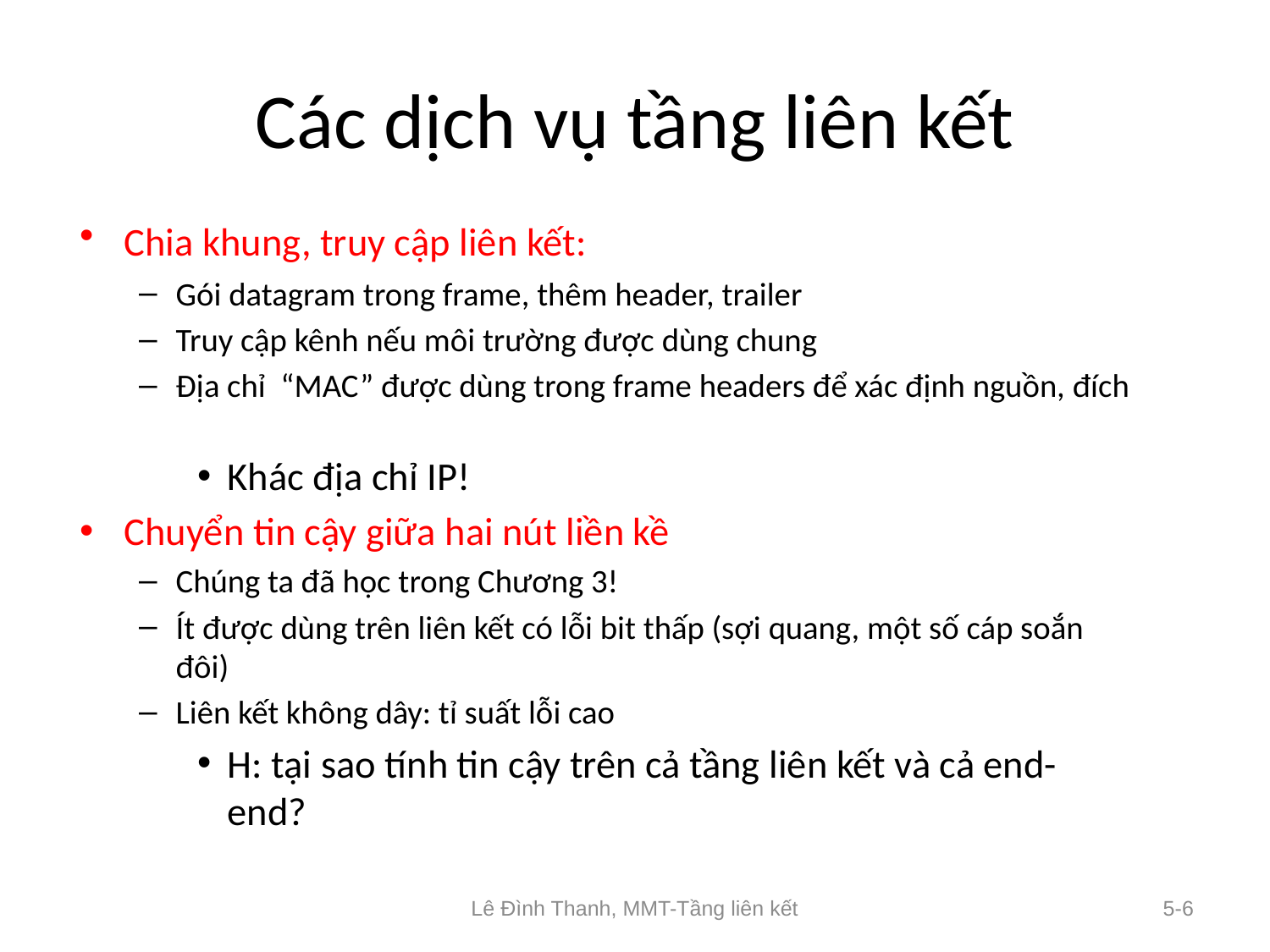

# Các dịch vụ tầng liên kết
Chia khung, truy cập liên kết:
Gói datagram trong frame, thêm header, trailer
Truy cập kênh nếu môi trường được dùng chung
Địa chỉ  “MAC” được dùng trong frame headers để xác định nguồn, đích
Khác địa chỉ IP!
Chuyển tin cậy giữa hai nút liền kề
Chúng ta đã học trong Chương 3!
Ít được dùng trên liên kết có lỗi bit thấp (sợi quang, một số cáp soắn đôi)
Liên kết không dây: tỉ suất lỗi cao
H: tại sao tính tin cậy trên cả tầng liên kết và cả end-end?
Lê Đình Thanh, MMT-Tầng liên kết
5-6